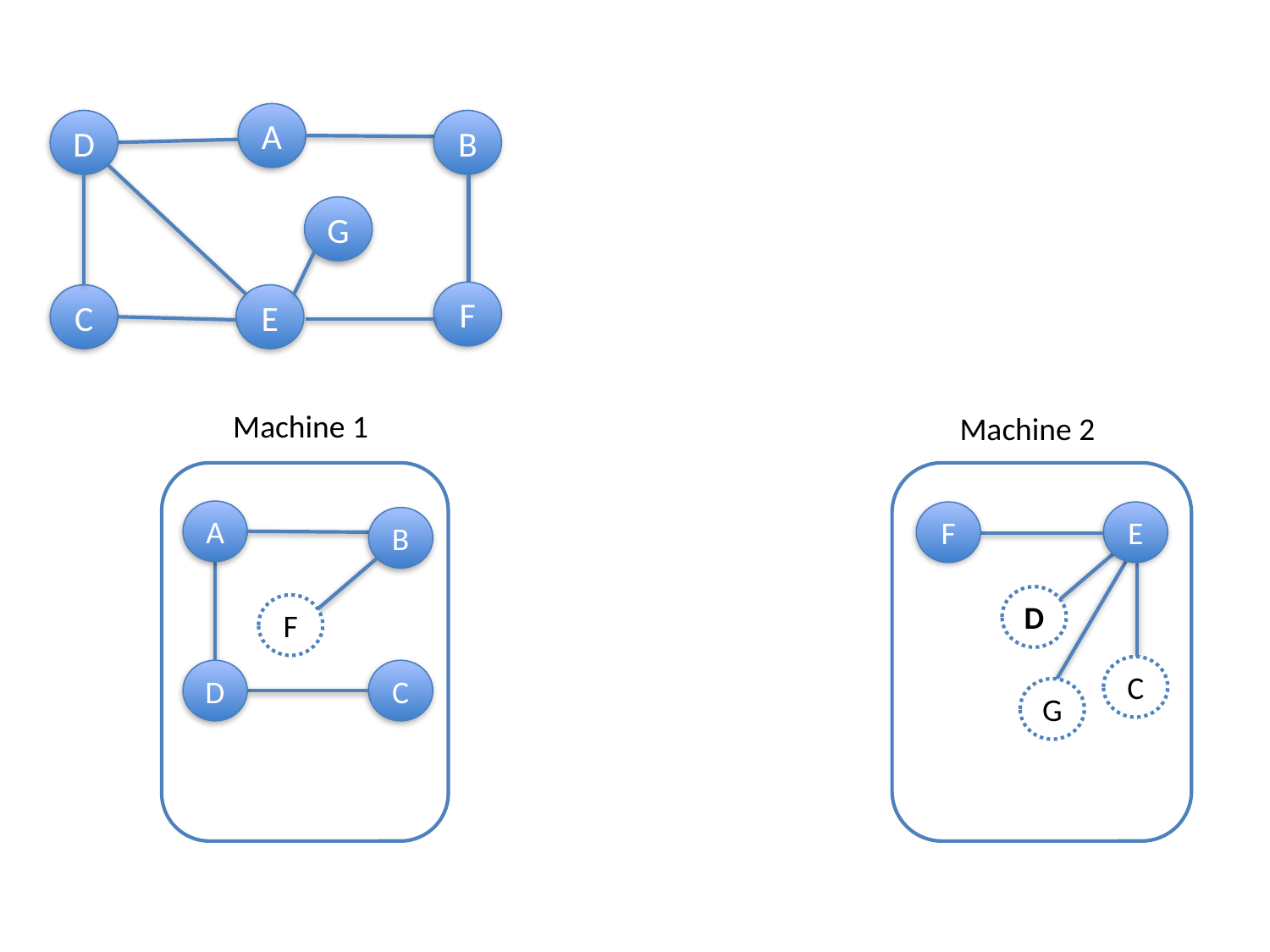

A

D
B
G
F
C

E

Machine 1
Machine 2

A

B
F

E

D
F
C
D
C
G